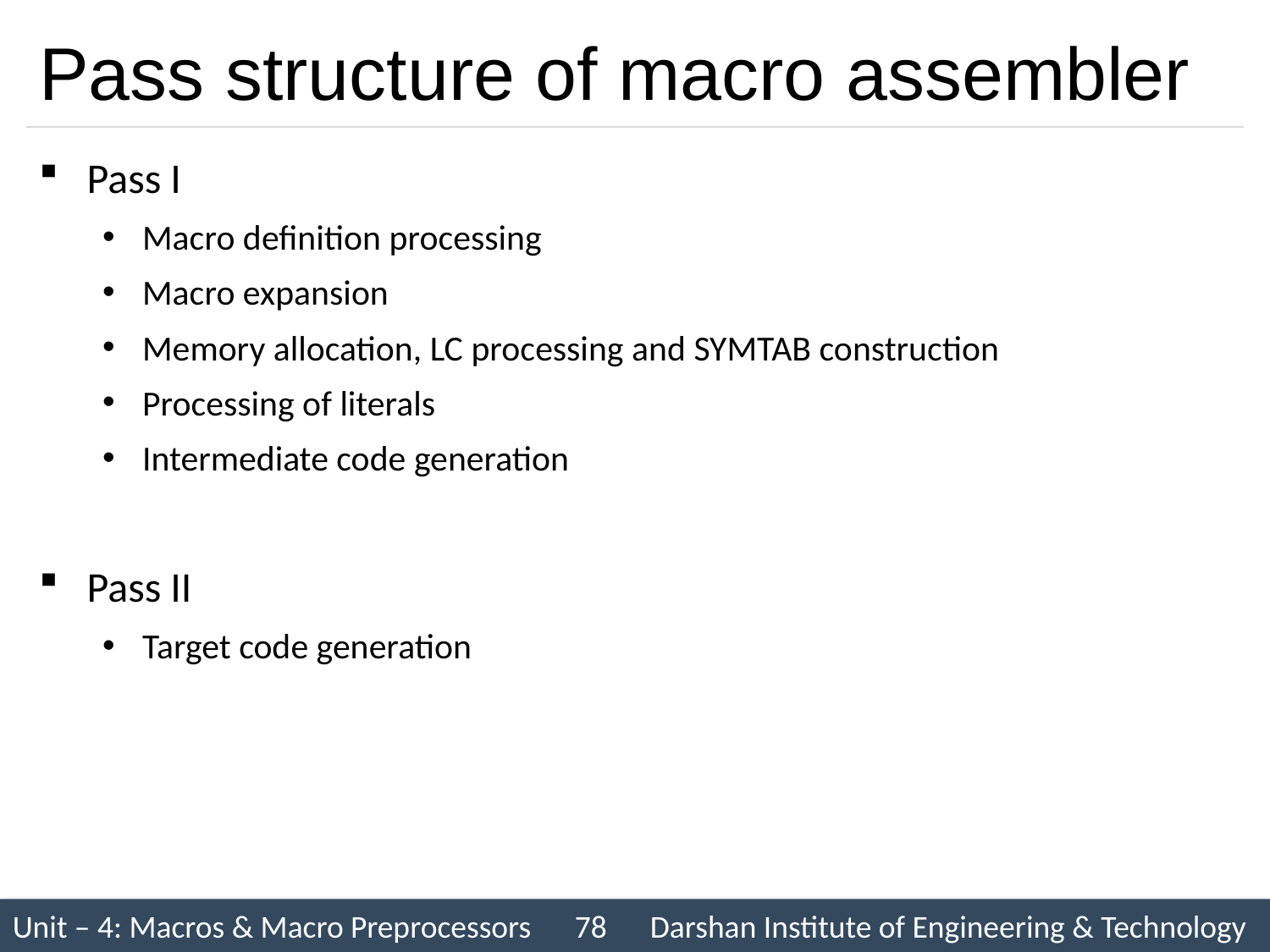

# Pass structure of macro assembler
Pass I
Macro definition processing
Macro expansion
Memory allocation, LC processing and SYMTAB construction
Processing of literals
Intermediate code generation

Pass II
Target code generation